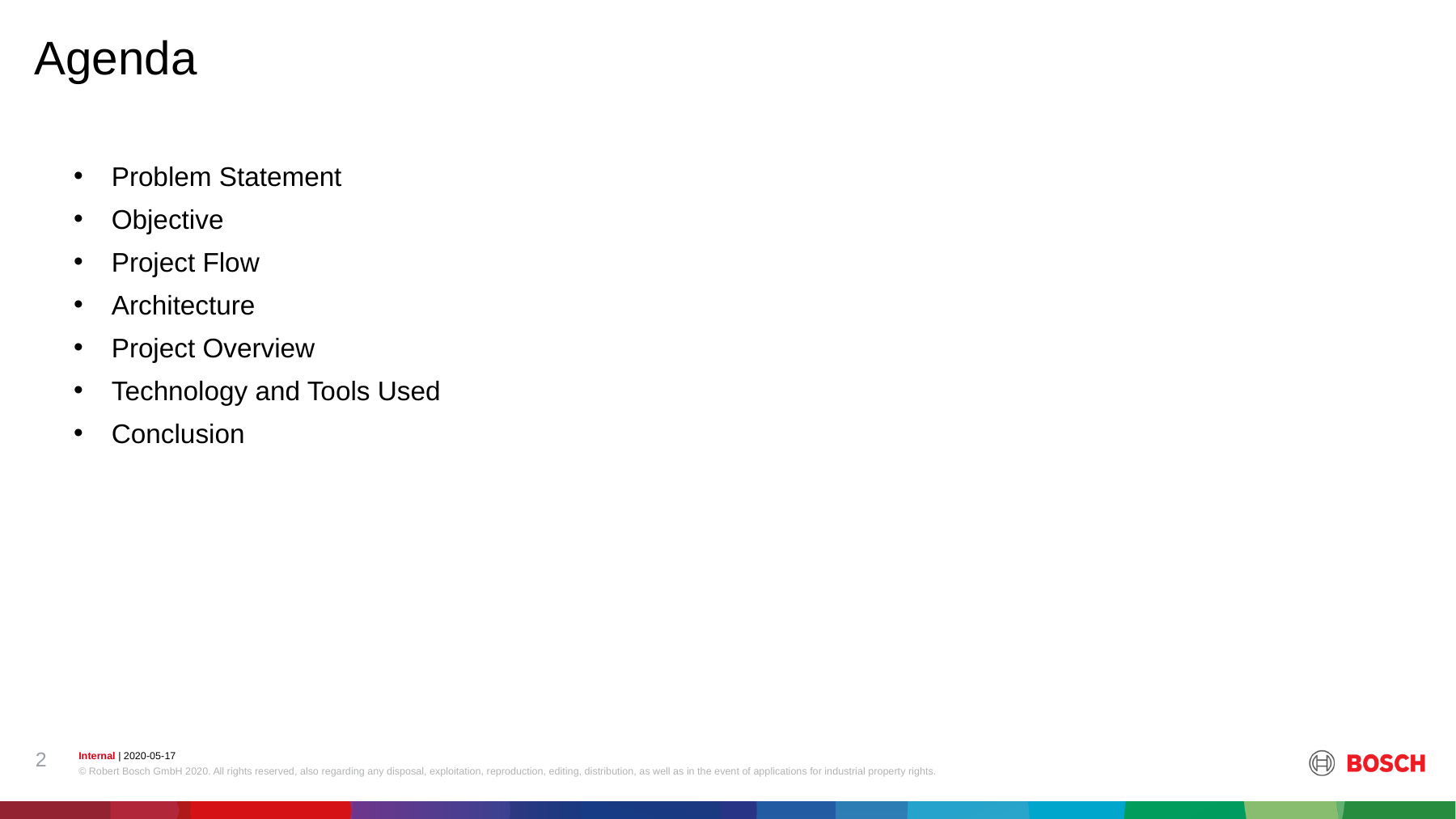

Problem Statement
Objective
Project Flow
Architecture
Project Overview
Technology and Tools Used
Conclusion

2